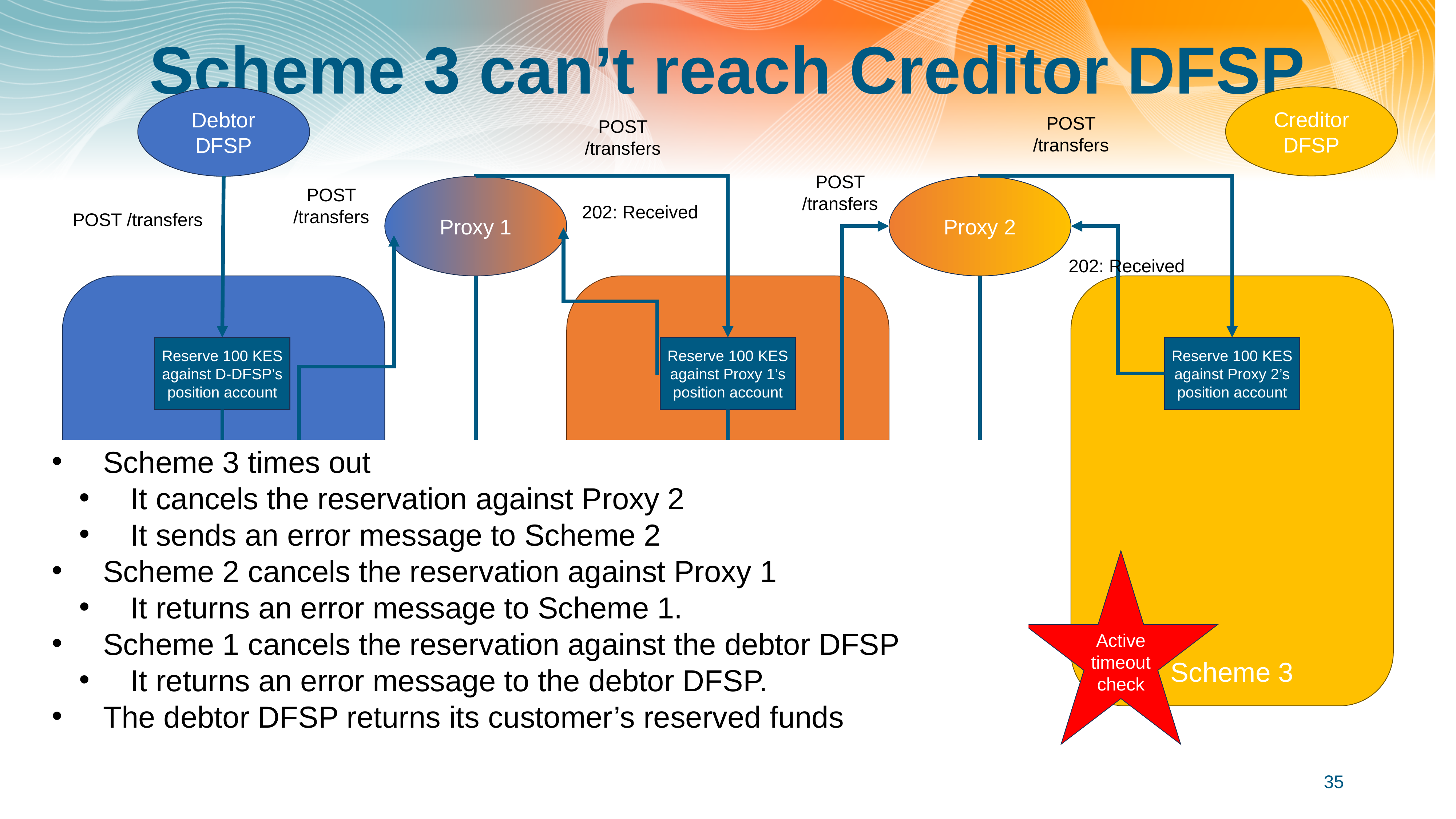

# Scheme 3 can’t reach Creditor DFSP
Creditor DFSP
Debtor DFSP
POST /transfers
POST /transfers
POST /transfers
Proxy 1
Proxy 2
POST /transfers
202: Received
POST /transfers
202: Received
Scheme 1
Scheme 2
Scheme 3
Reserve 100 KES against D-DFSP’s position account
Reserve 100 KES against Proxy 2’s position account
Reserve 100 KES against Proxy 1’s position account
Scheme 3 times out
It cancels the reservation against Proxy 2
It sends an error message to Scheme 2
Scheme 2 cancels the reservation against Proxy 1
It returns an error message to Scheme 1.
Scheme 1 cancels the reservation against the debtor DFSP
It returns an error message to the debtor DFSP.
The debtor DFSP returns its customer’s reserved funds
Forward request to Proxy 1
Forward request to Proxy 2
Active timeout check
Turn off timeout check
Turn off timeout check
202: Received
202: Received
35